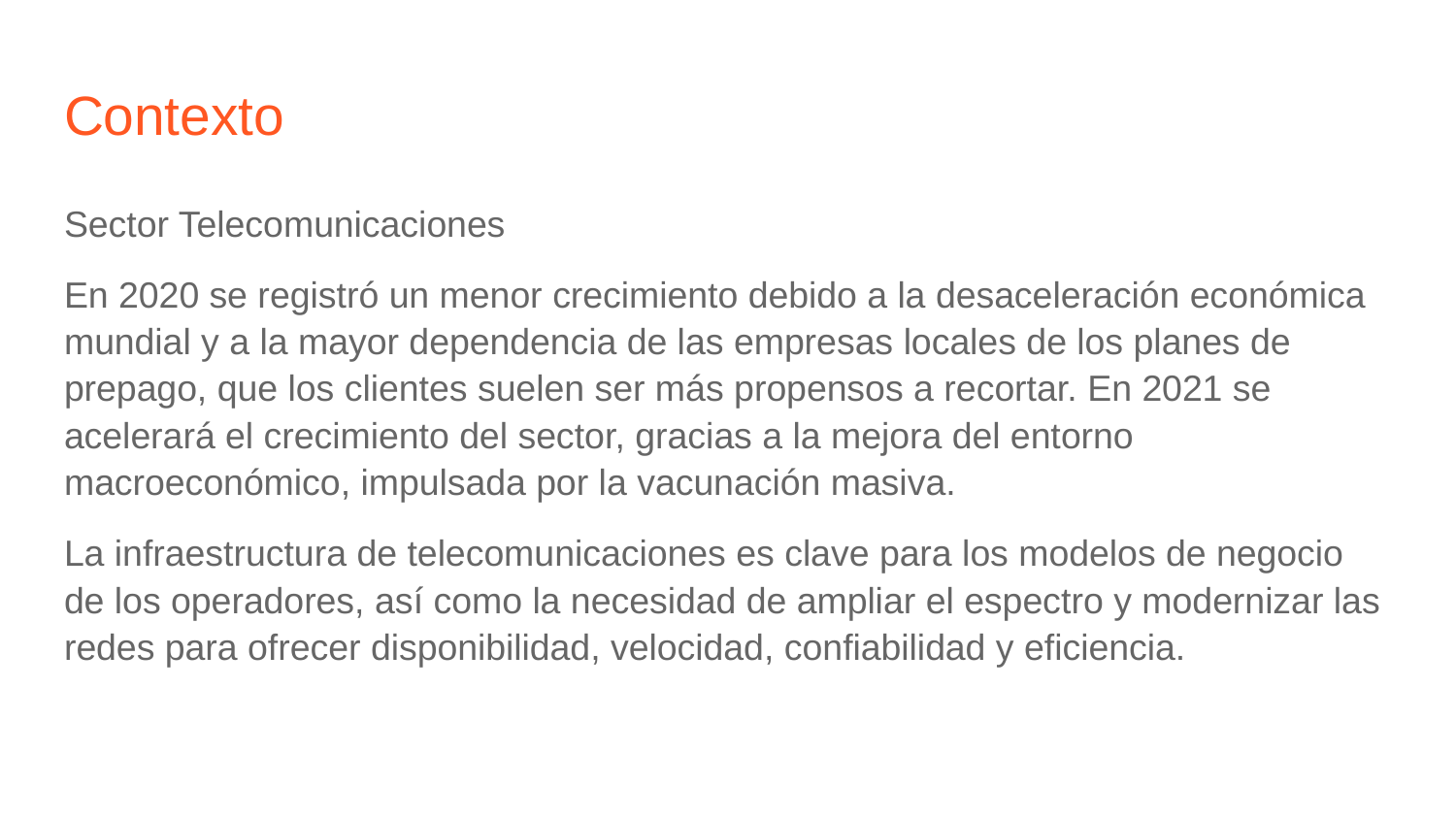

# Contexto
Sector Telecomunicaciones
En 2020 se registró un menor crecimiento debido a la desaceleración económica mundial y a la mayor dependencia de las empresas locales de los planes de prepago, que los clientes suelen ser más propensos a recortar. En 2021 se acelerará el crecimiento del sector, gracias a la mejora del entorno macroeconómico, impulsada por la vacunación masiva.
La infraestructura de telecomunicaciones es clave para los modelos de negocio de los operadores, así como la necesidad de ampliar el espectro y modernizar las redes para ofrecer disponibilidad, velocidad, confiabilidad y eficiencia.